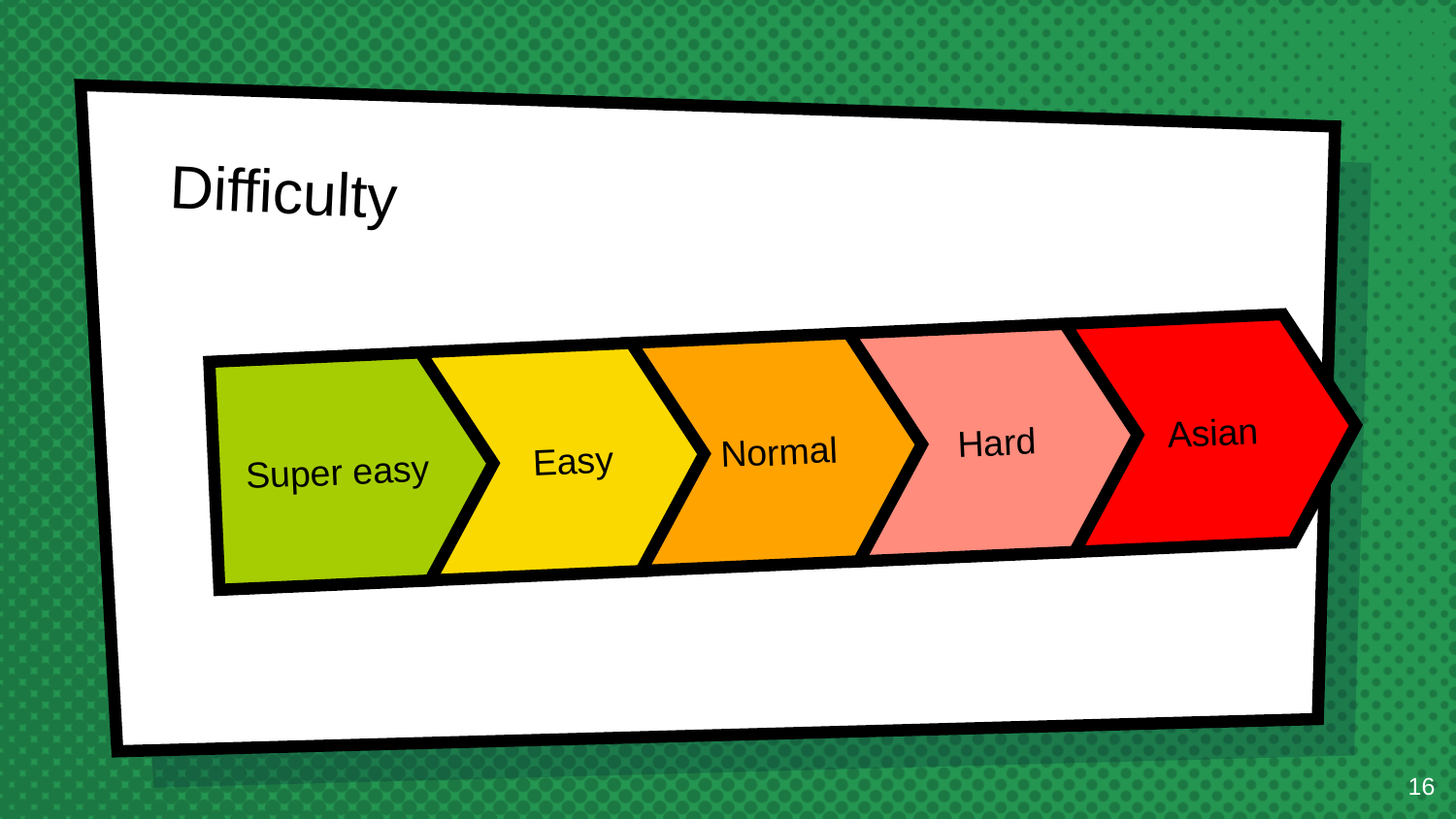

# Difficulty
Asian
Hard
Normal
 Easy
Super easy
16